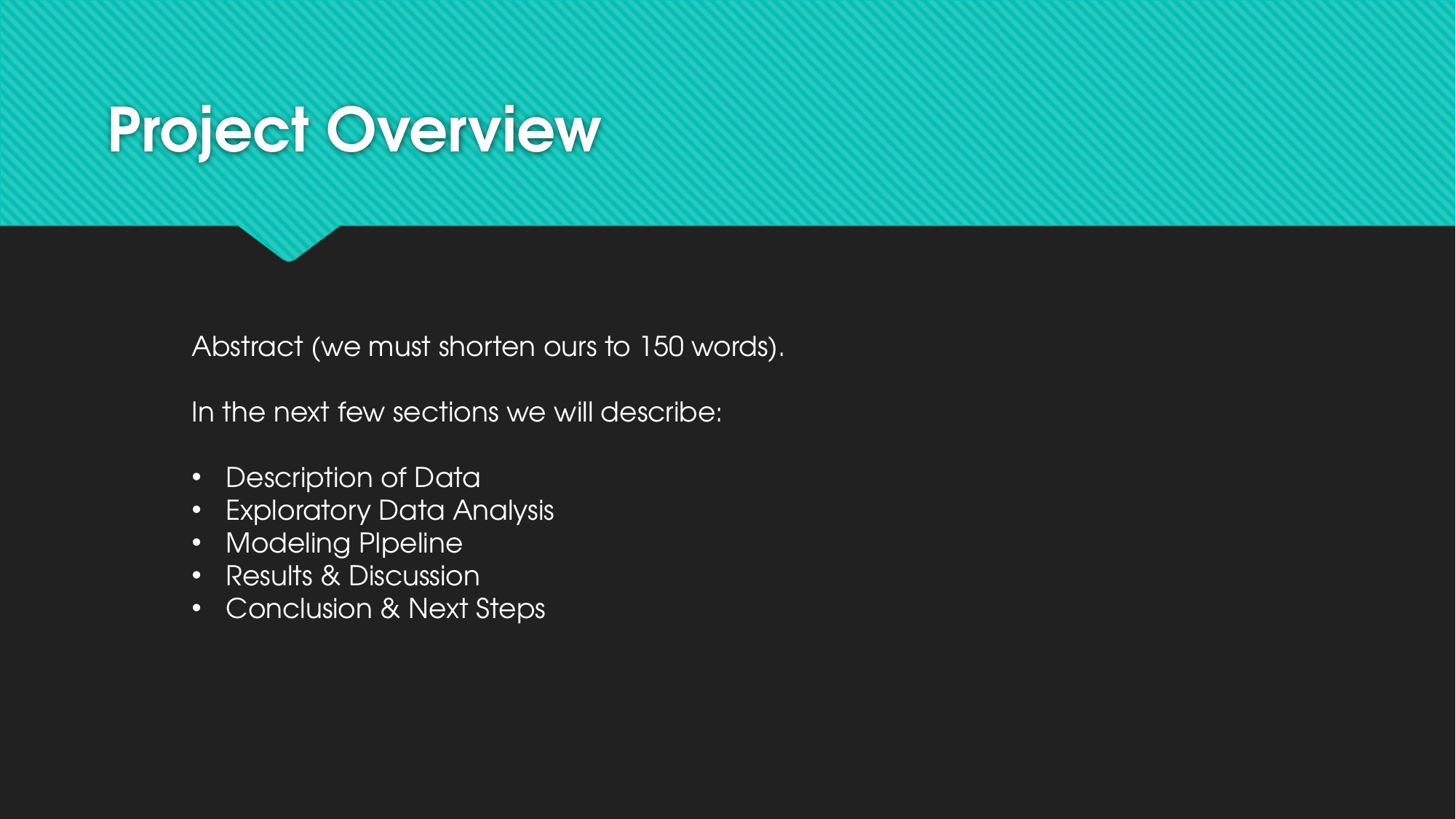

# Project Overview
Abstract (we must shorten ours to 150 words).

In the next few sections we will describe:

Description of Data
Exploratory Data Analysis
Modeling PIpeline
Results & Discussion
Conclusion & Next Steps